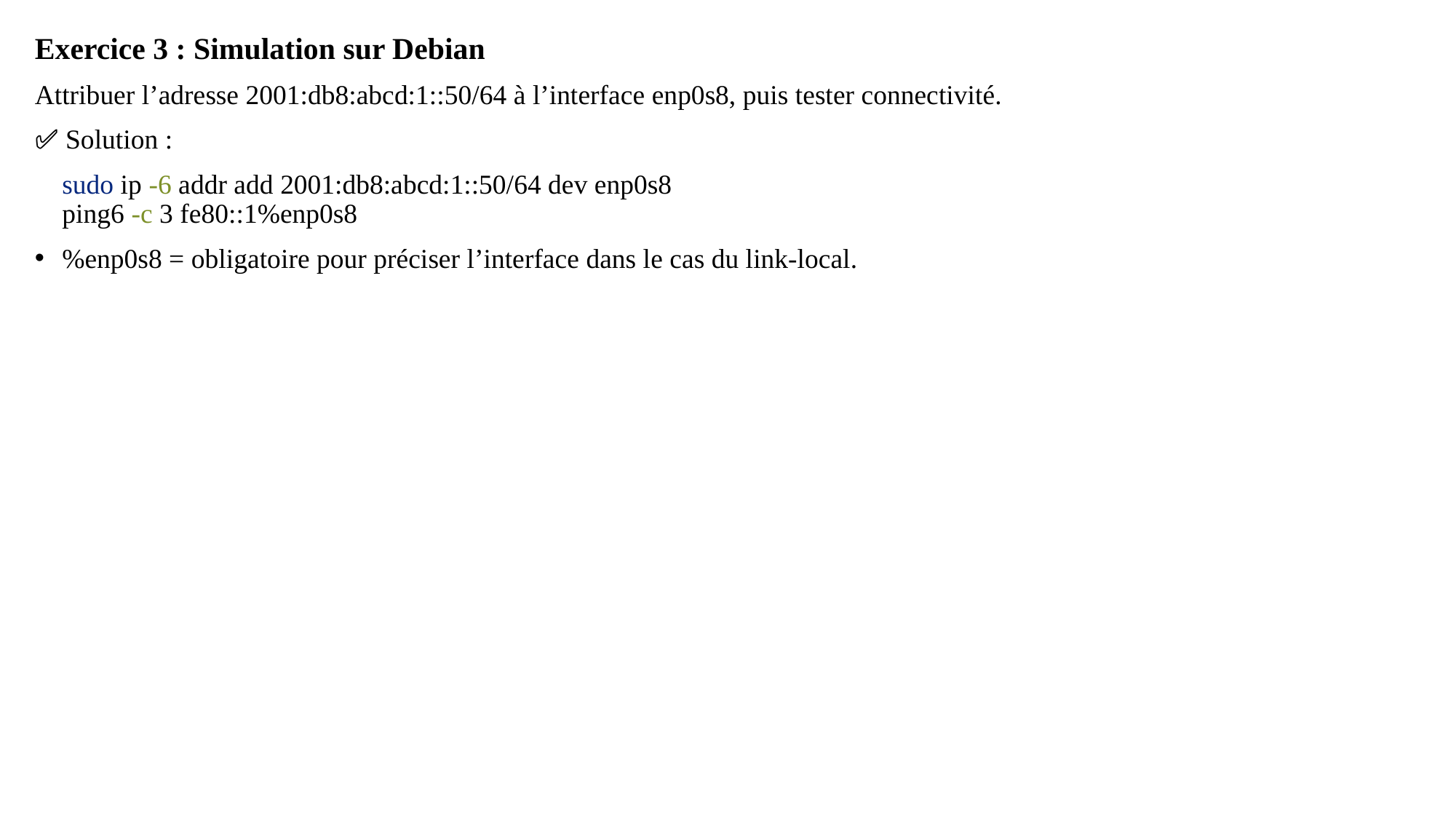

Exercice 3 : Simulation sur Debian
Attribuer l’adresse 2001:db8:abcd:1::50/64 à l’interface enp0s8, puis tester connectivité.
✅ Solution :
sudo ip -6 addr add 2001:db8:abcd:1::50/64 dev enp0s8
ping6 -c 3 fe80::1%enp0s8
%enp0s8 = obligatoire pour préciser l’interface dans le cas du link-local.